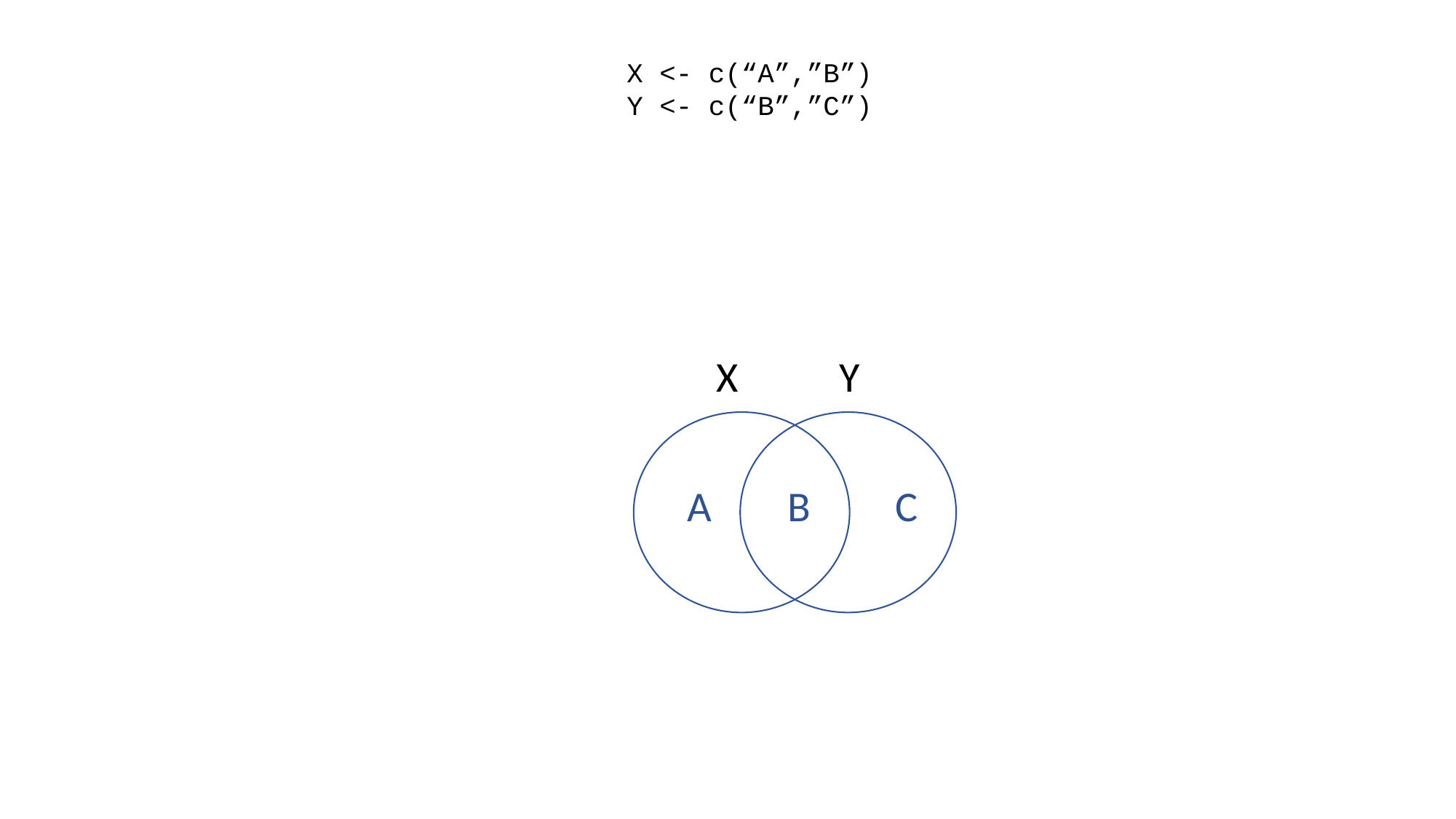

X <- c(“A”,”B”)
Y <- c(“B”,”C”)
X
Y

A
B
C